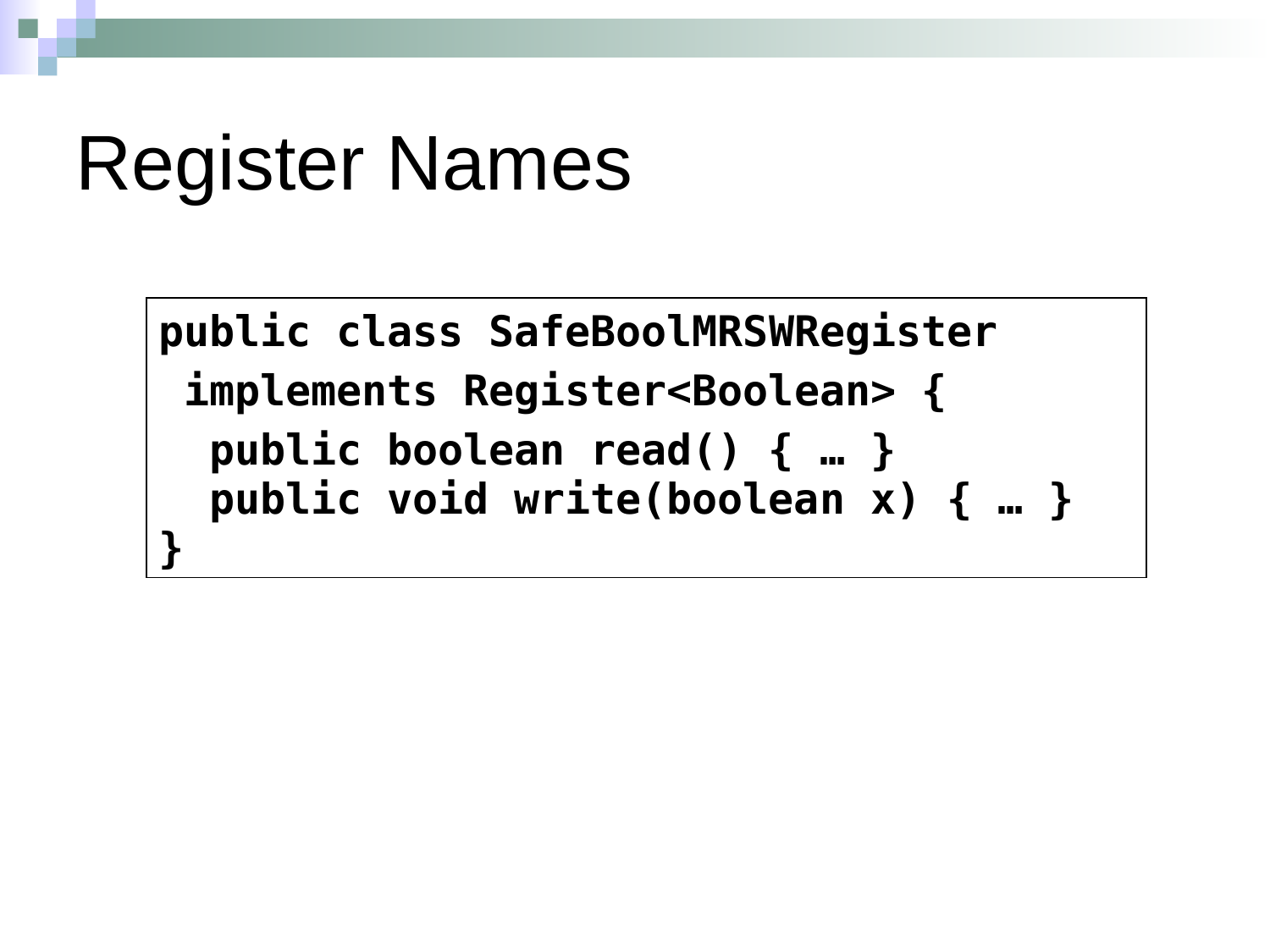

Register Names
public class SafeBoolMRSWRegister
 implements Register<Boolean> {
  public boolean read() { … }
  public void write(boolean x) { … }
}